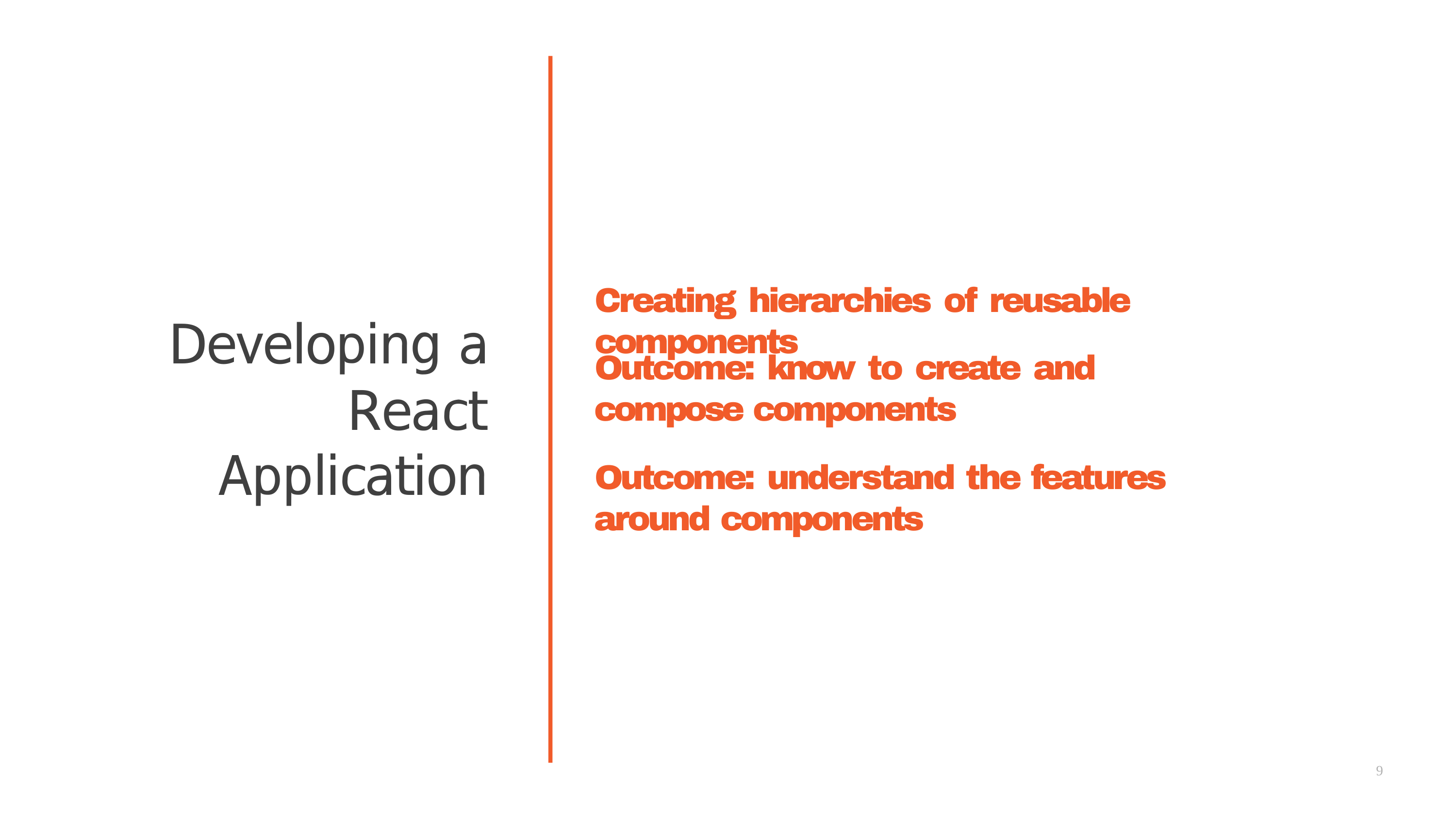

# Creating hierarchies of reusable components
Developing a
React Application
Outcome: know to create and compose components
Outcome: understand the features around components
9